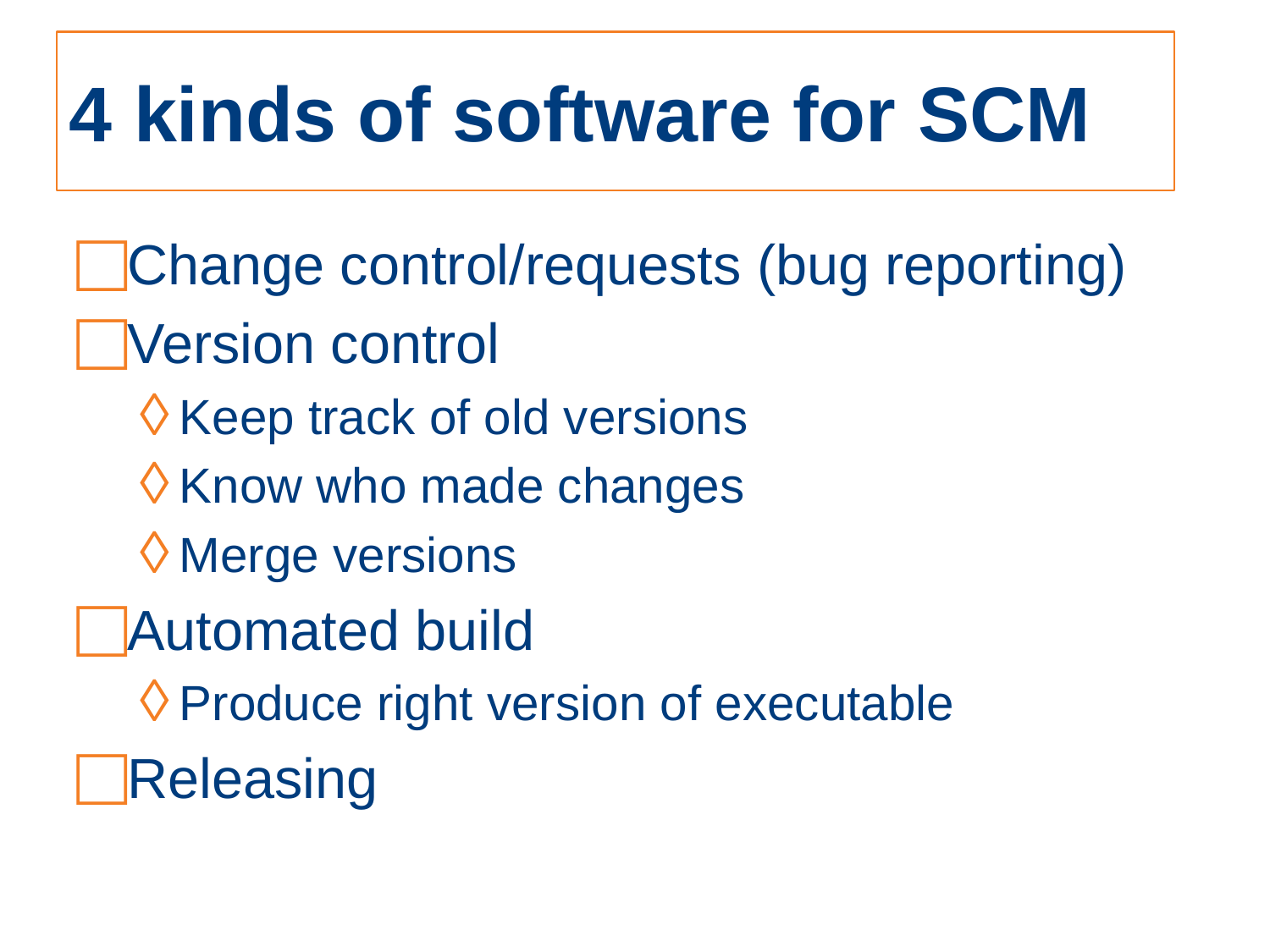

# 4 kinds of software for SCM
Change control/requests (bug reporting)
Version control
Keep track of old versions
Know who made changes
Merge versions
Automated build
Produce right version of executable
Releasing